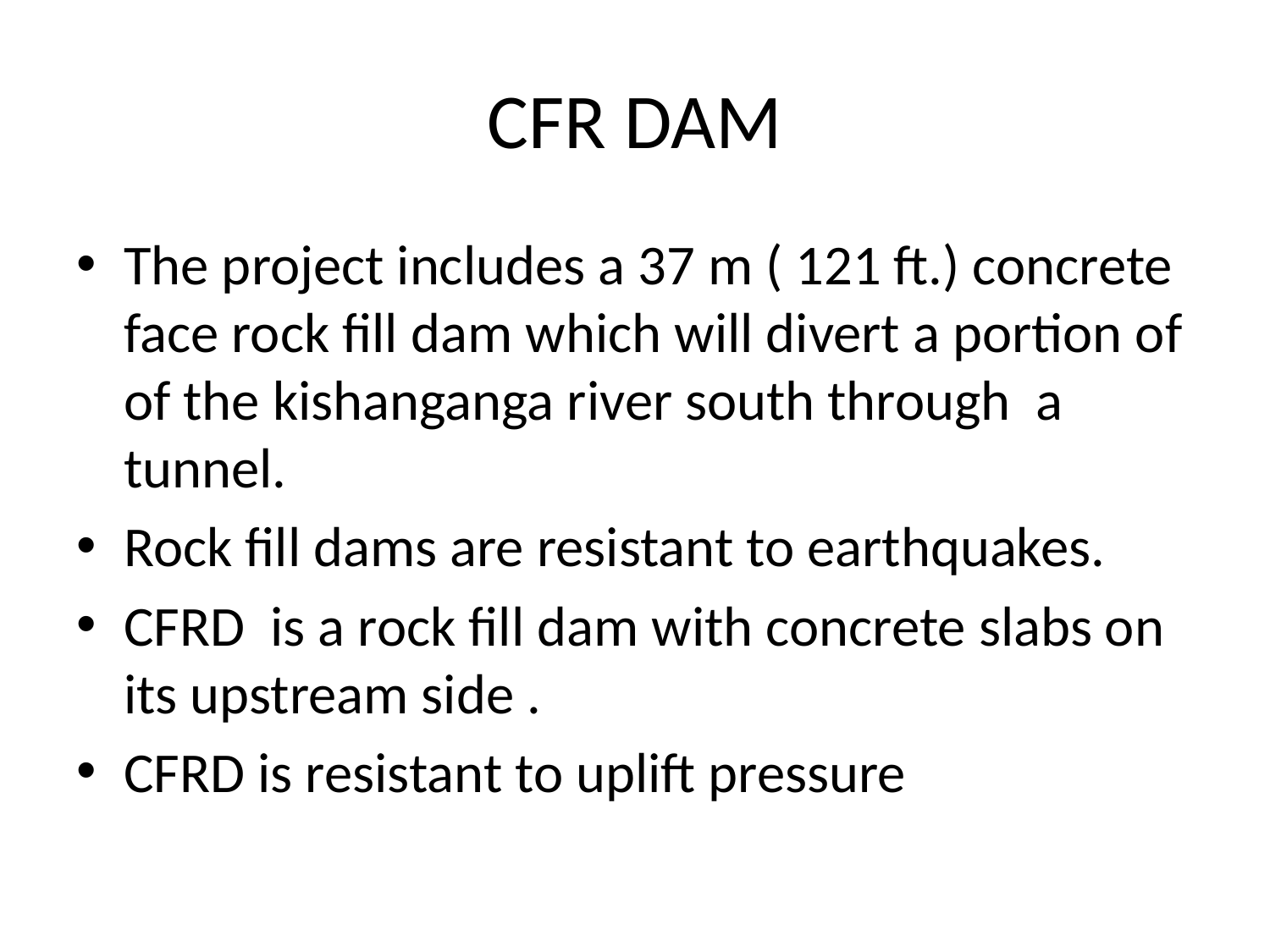

# CFR DAM
The project includes a 37 m ( 121 ft.) concrete face rock fill dam which will divert a portion of of the kishanganga river south through  a tunnel.
Rock fill dams are resistant to earthquakes.
CFRD  is a rock fill dam with concrete slabs on its upstream side .
CFRD is resistant to uplift pressure